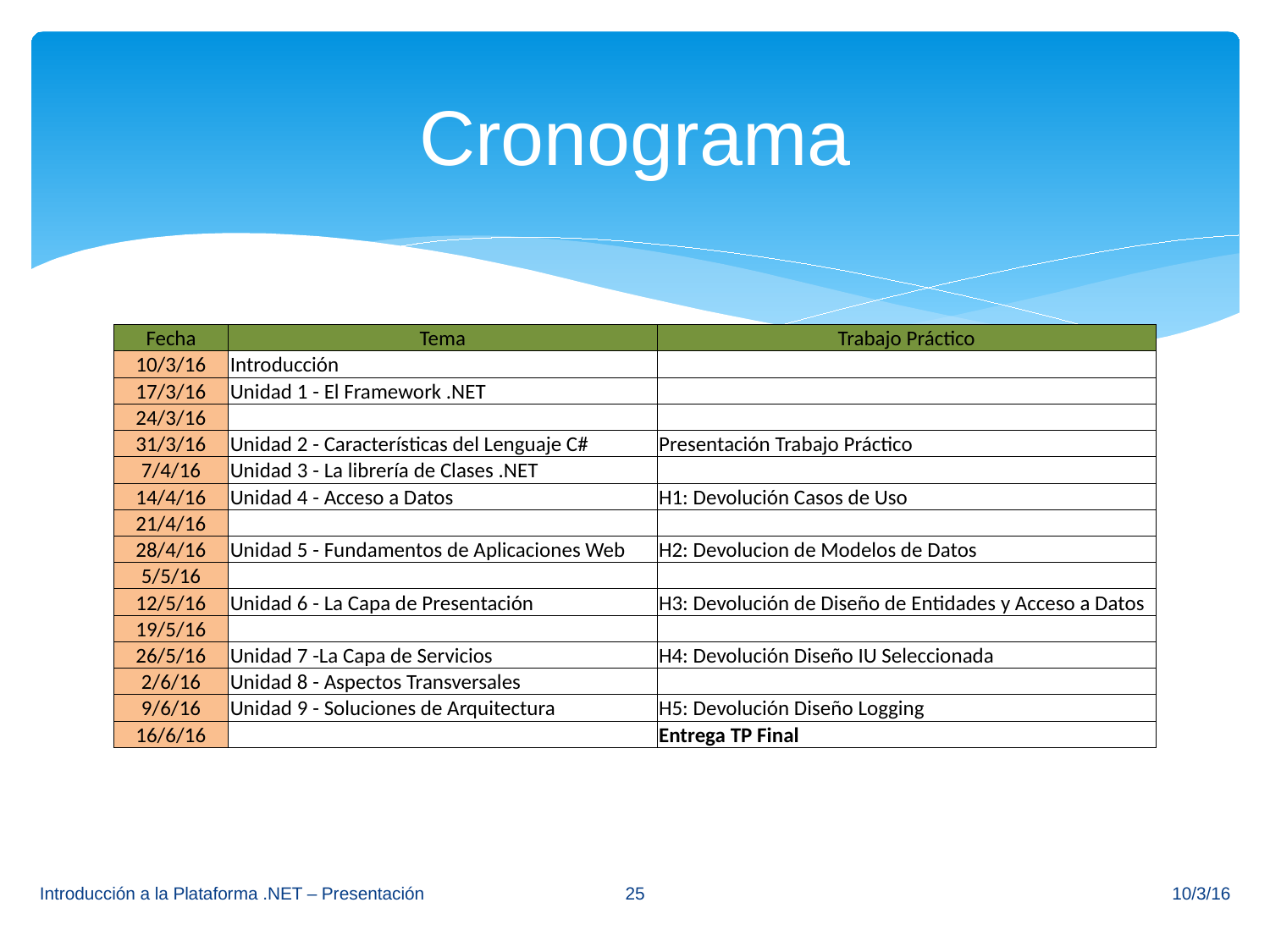

# Cronograma
| Fecha | Tema | Trabajo Práctico |
| --- | --- | --- |
| 10/3/16 | Introducción |  |
| 17/3/16 | Unidad 1 - El Framework .NET |  |
| 24/3/16 |  |  |
| 31/3/16 | Unidad 2 - Características del Lenguaje C# | Presentación Trabajo Práctico |
| 7/4/16 | Unidad 3 - La librería de Clases .NET |  |
| 14/4/16 | Unidad 4 - Acceso a Datos | H1: Devolución Casos de Uso |
| 21/4/16 |  |  |
| 28/4/16 | Unidad 5 - Fundamentos de Aplicaciones Web | H2: Devolucion de Modelos de Datos |
| 5/5/16 |  |  |
| 12/5/16 | Unidad 6 - La Capa de Presentación | H3: Devolución de Diseño de Entidades y Acceso a Datos |
| 19/5/16 |  |  |
| 26/5/16 | Unidad 7 -La Capa de Servicios | H4: Devolución Diseño IU Seleccionada |
| 2/6/16 | Unidad 8 - Aspectos Transversales |  |
| 9/6/16 | Unidad 9 - Soluciones de Arquitectura | H5: Devolución Diseño Logging |
| 16/6/16 |  | Entrega TP Final |
25
Introducción a la Plataforma .NET – Presentación
10/3/16